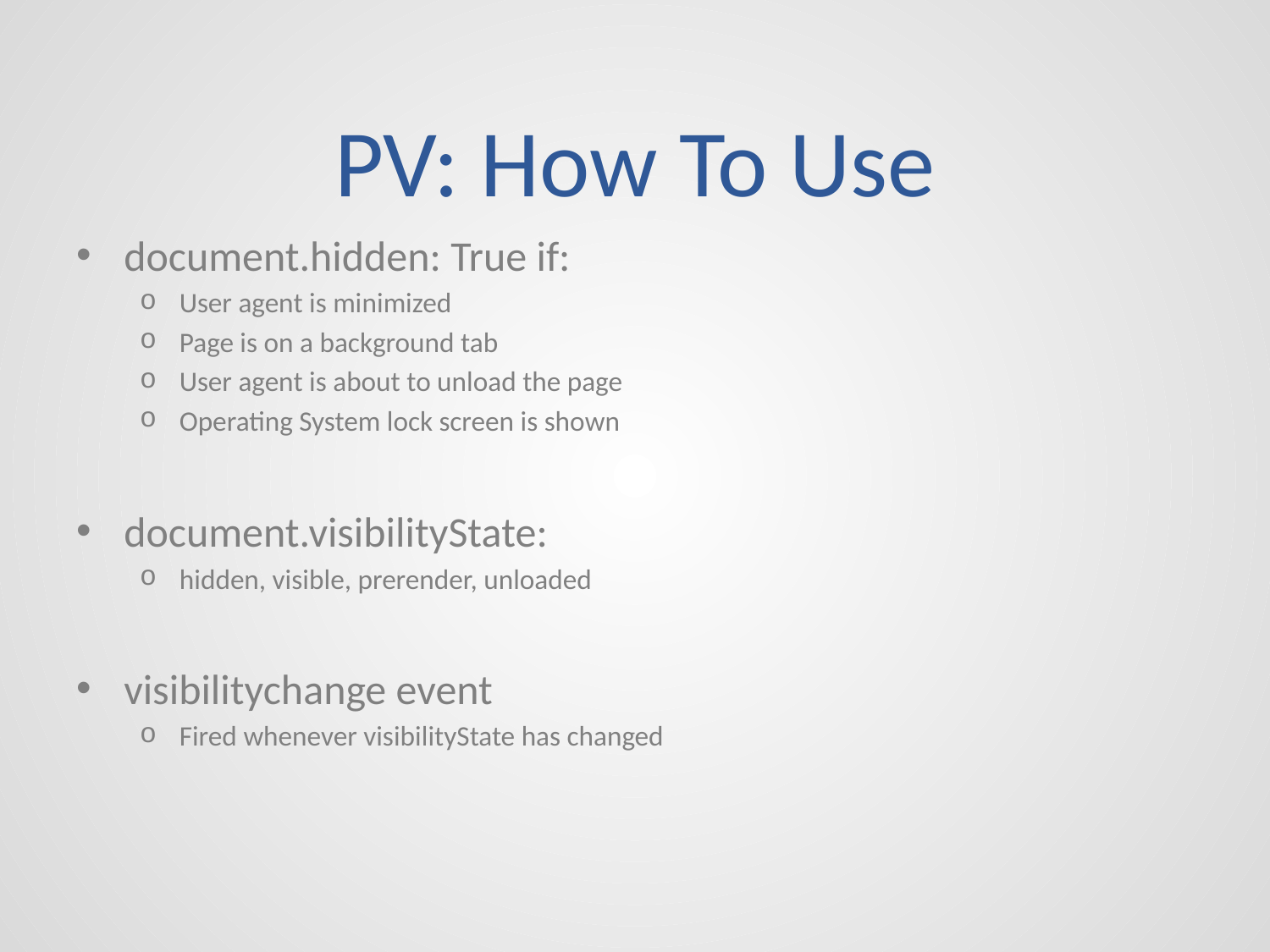

# PV: How To Use
document.hidden: True if:
User agent is minimized
Page is on a background tab
User agent is about to unload the page
Operating System lock screen is shown

document.visibilityState:
hidden, visible, prerender, unloaded

visibilitychange event
Fired whenever visibilityState has changed